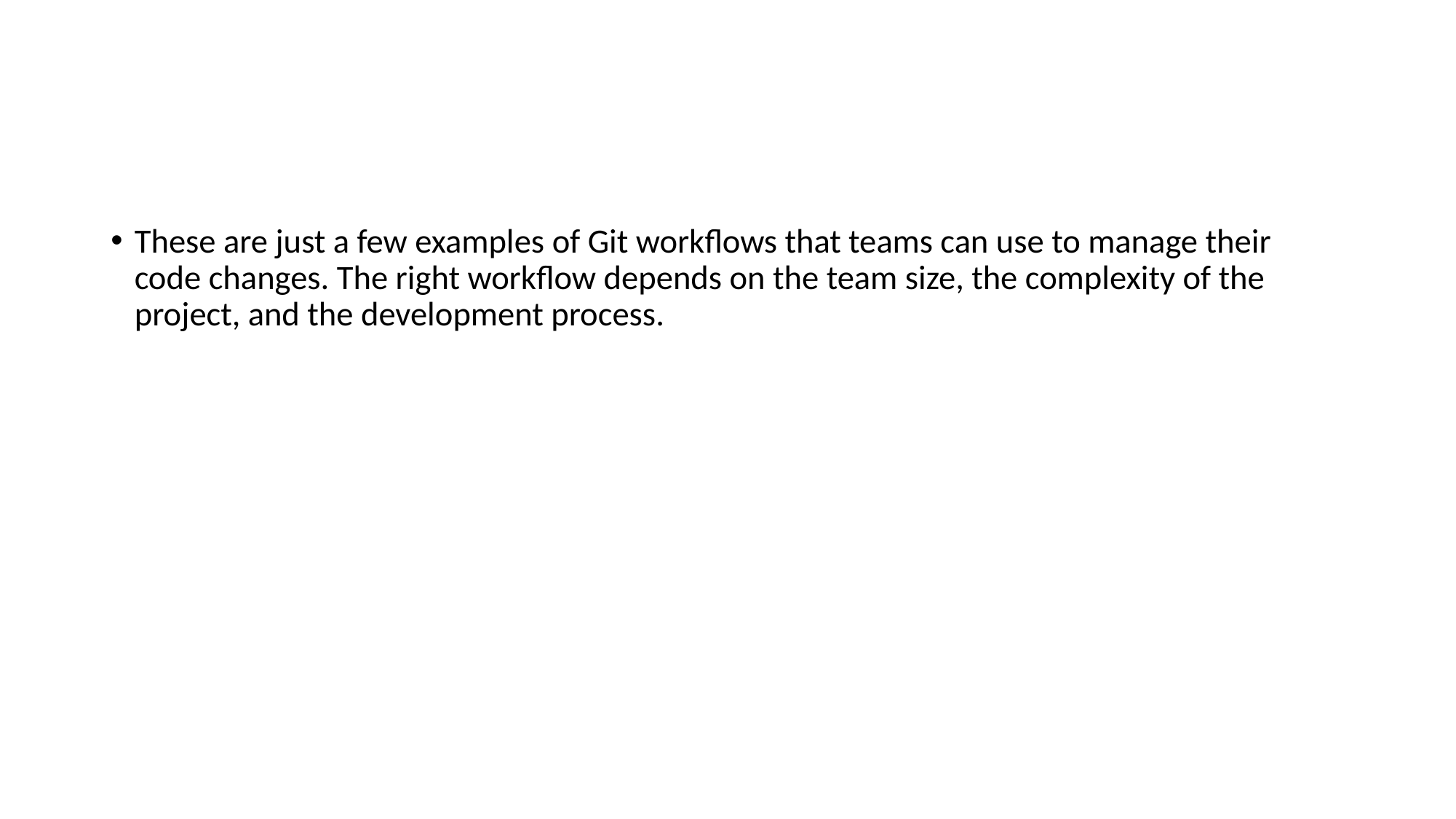

#
These are just a few examples of Git workflows that teams can use to manage their code changes. The right workflow depends on the team size, the complexity of the project, and the development process.